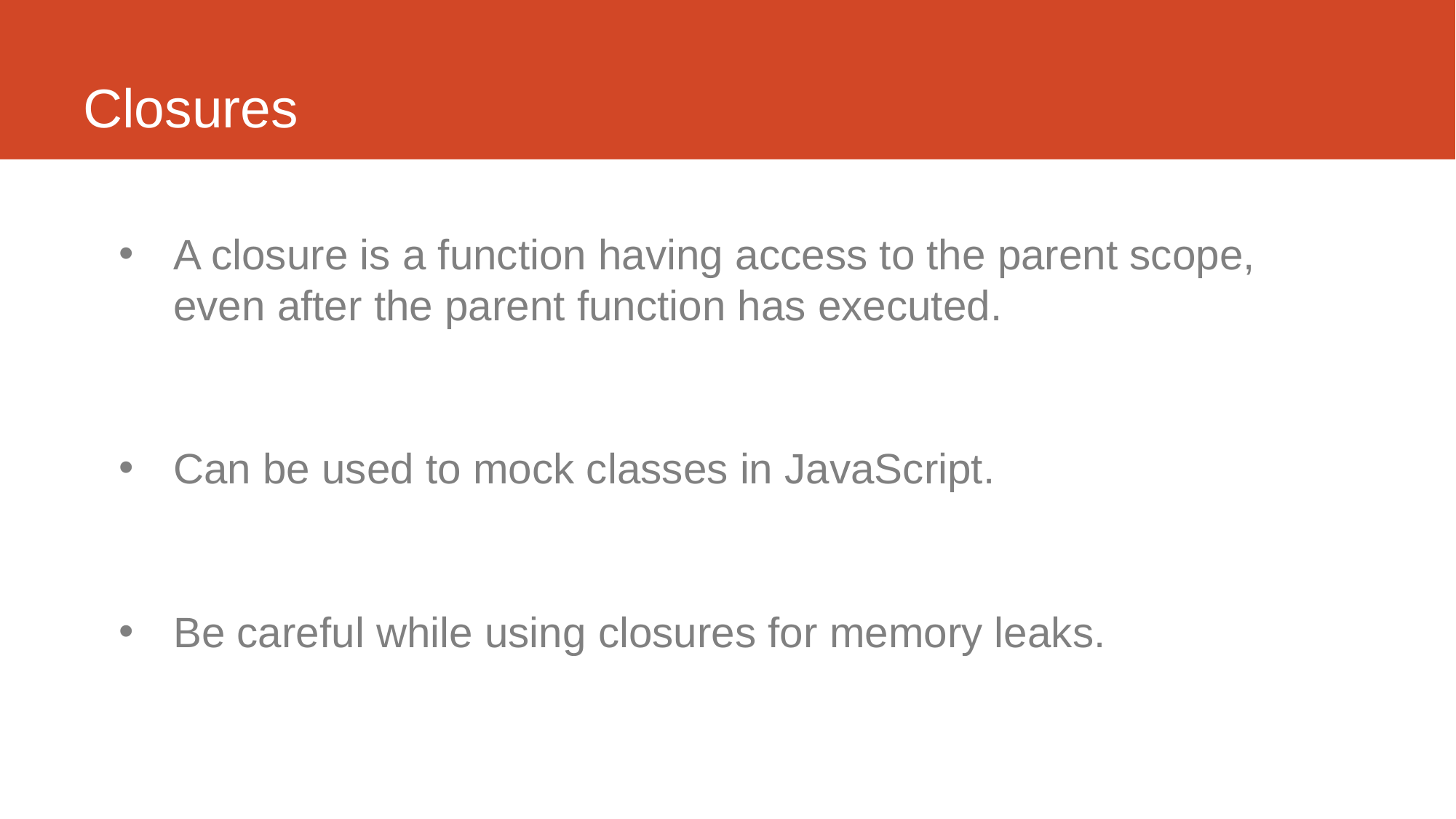

# Closures
A closure is a function having access to the parent scope, even after the parent function has executed.

Can be used to mock classes in JavaScript.

Be careful while using closures for memory leaks.